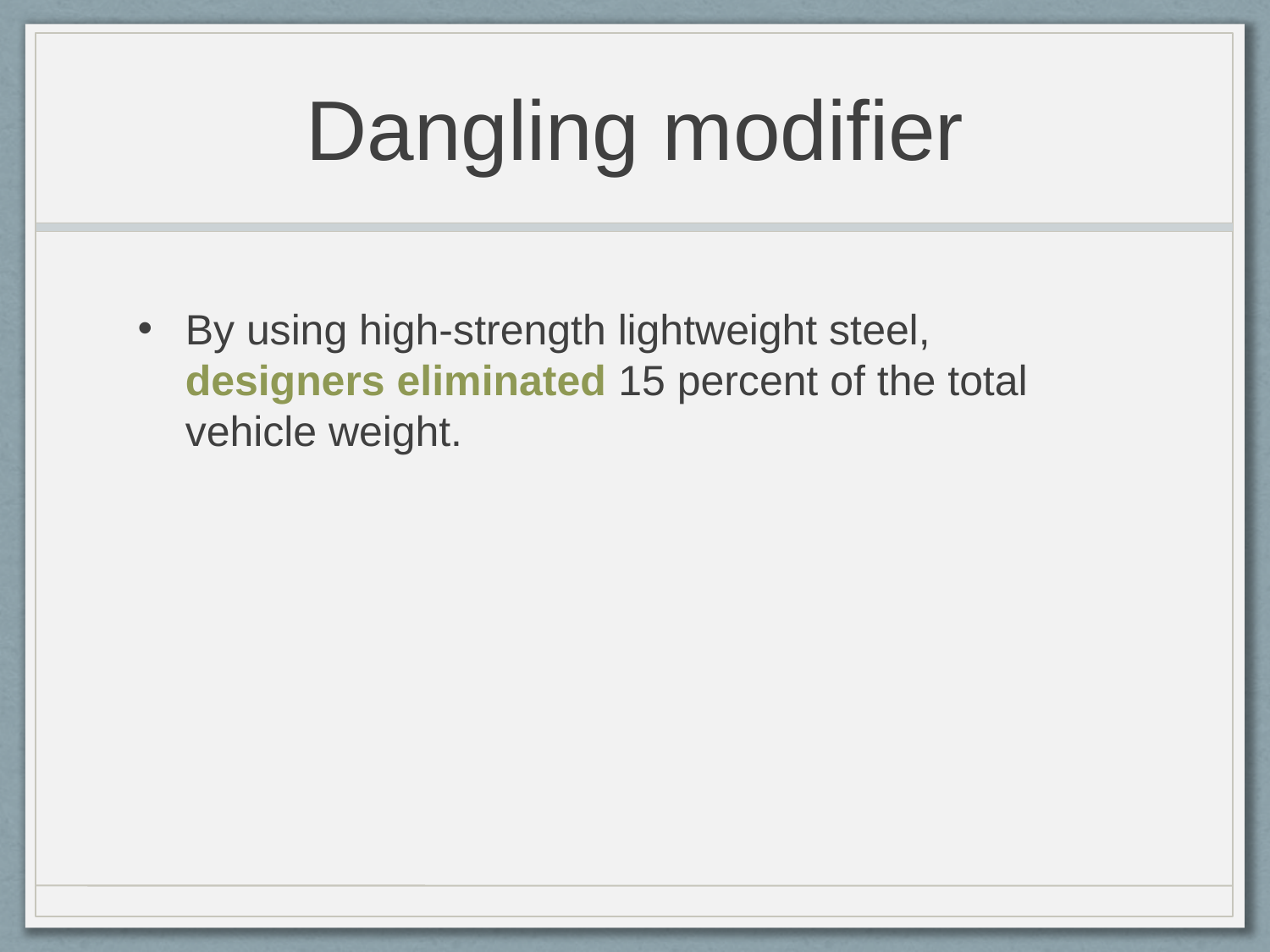

# Dangling modifier
By using high-strength lightweight steel, designers eliminated 15 percent of the total vehicle weight.